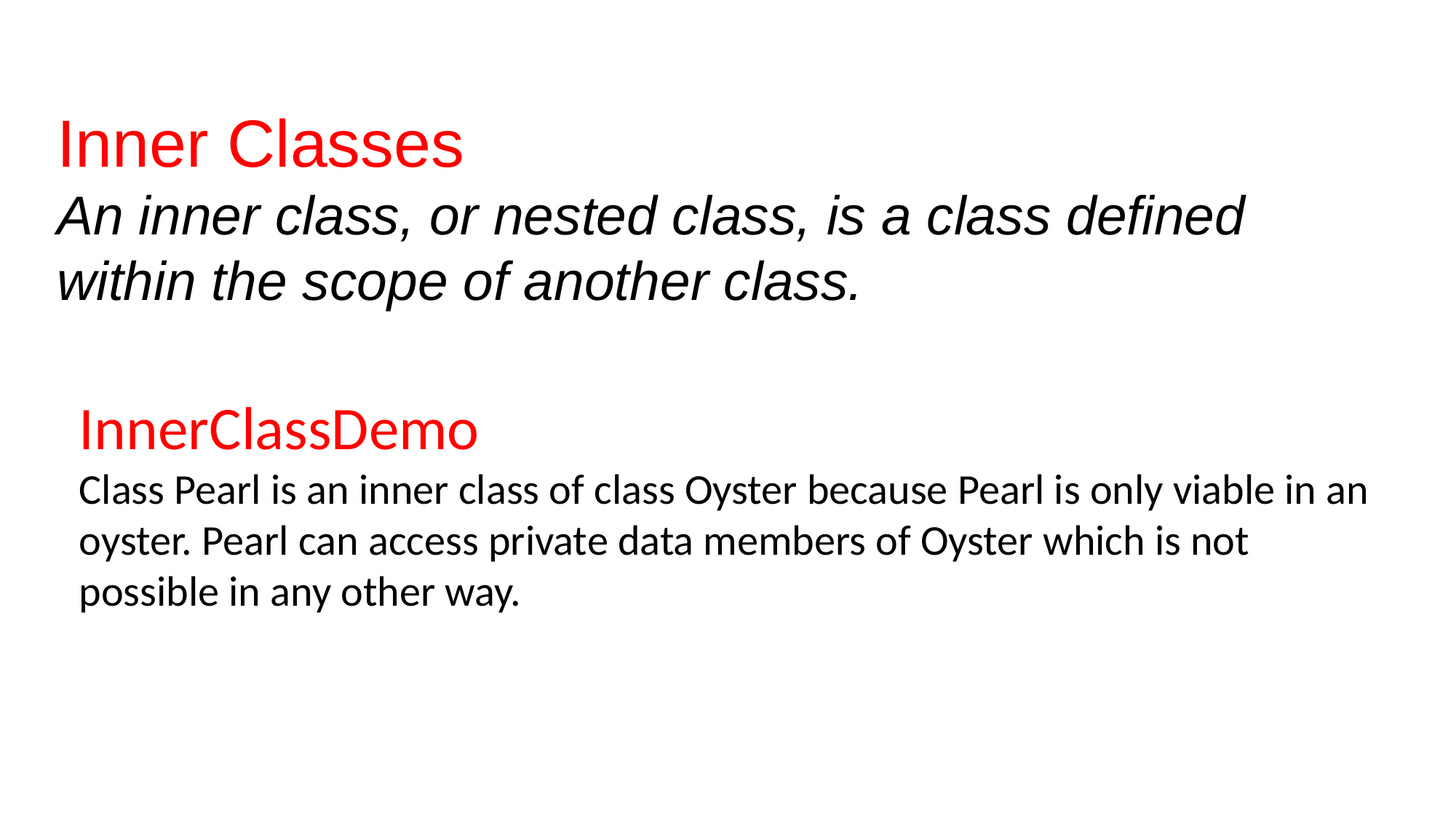

Inner Classes
An inner class, or nested class, is a class defined within the scope of another class.
InnerClassDemo
Class Pearl is an inner class of class Oyster because Pearl is only viable in an oyster. Pearl can access private data members of Oyster which is not possible in any other way.